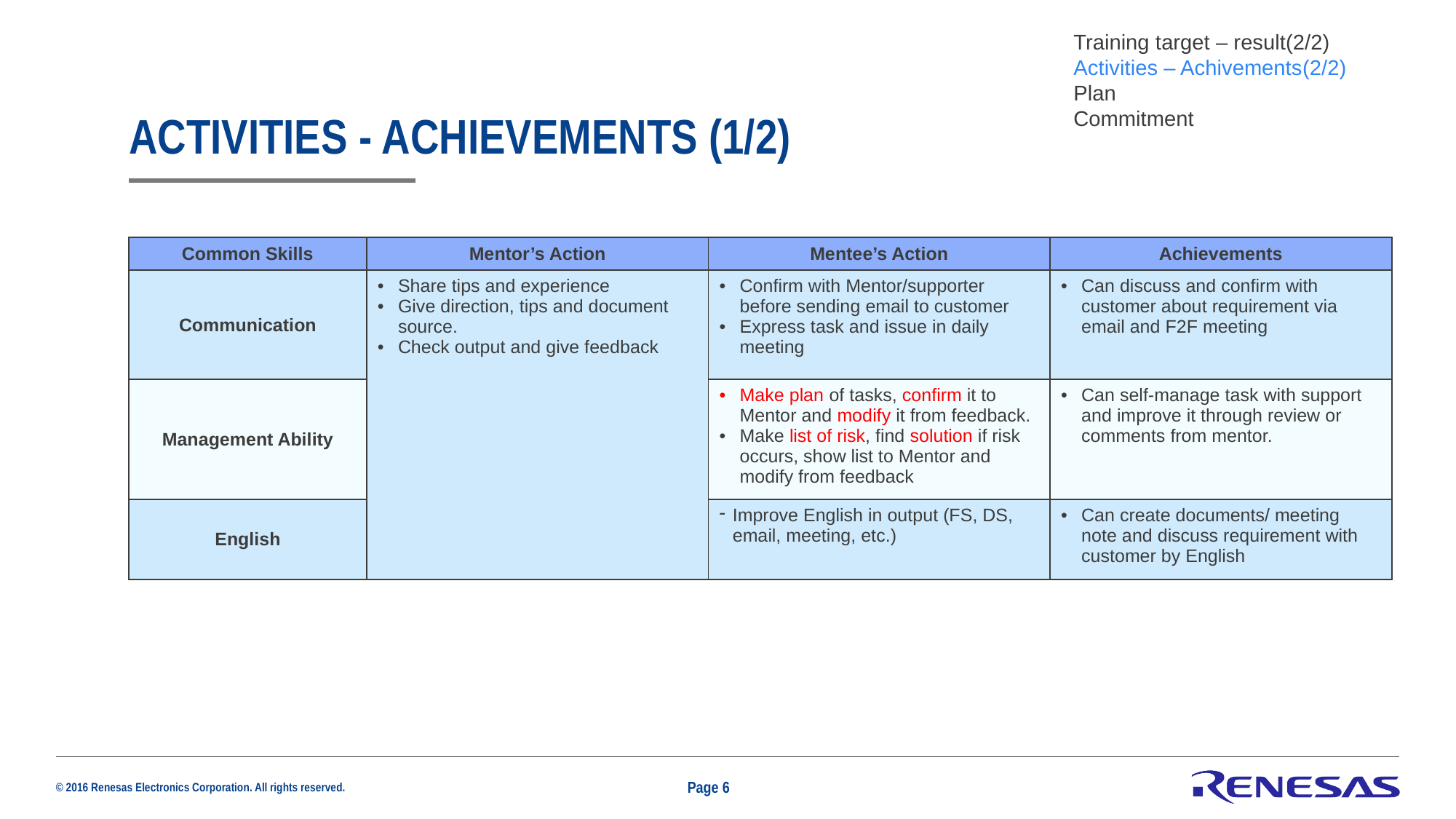

Training target – result(2/2)​
Activities – Achivements​(2/2)
Plan​
Commitment​

# Activities - achievements (1/2)
| Common Skills | Mentor’s Action | Mentee’s Action | Achievements |
| --- | --- | --- | --- |
| Communication | Share tips and experience Give direction, tips and document source. Check output and give feedback | Confirm with Mentor/supporter before sending email to customer Express task and issue in daily meeting | Can discuss and confirm with customer about requirement via email and F2F meeting |
| Management Ability |  | Make plan of tasks, confirm it to Mentor and modify it from feedback. Make list of risk, find solution if risk occurs, show list to Mentor and modify from feedback | Can self-manage task with support and improve it through review or comments from mentor. |
| English |  | Improve English in output (FS, DS, email, meeting, etc.) | Can create documents/ meeting note and discuss requirement with customer by English |
Page 6